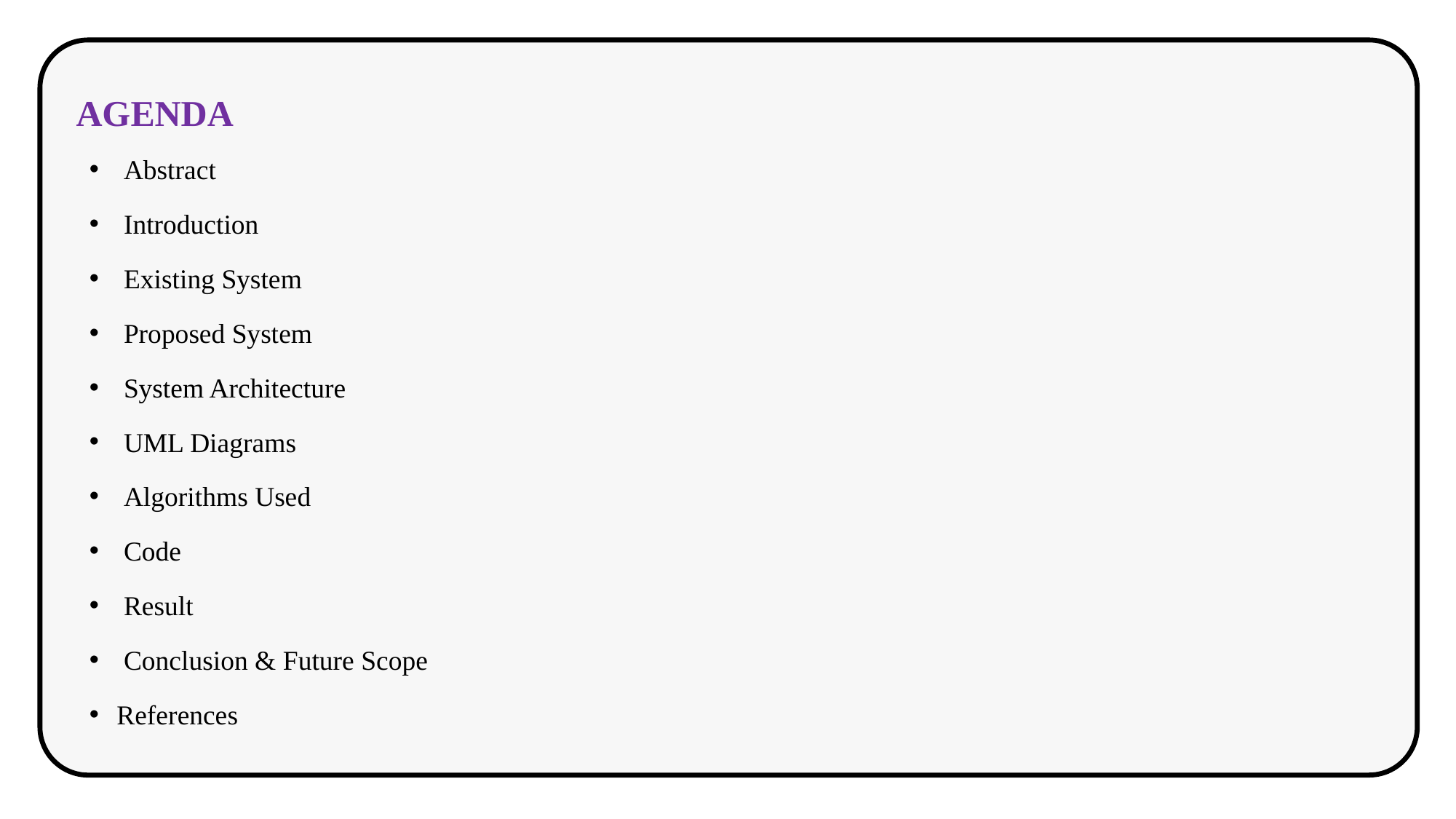

AGENDA
Abstract
Introduction
Existing System
Proposed System
System Architecture
UML Diagrams
Algorithms Used
Code
Result
Conclusion & Future Scope
References